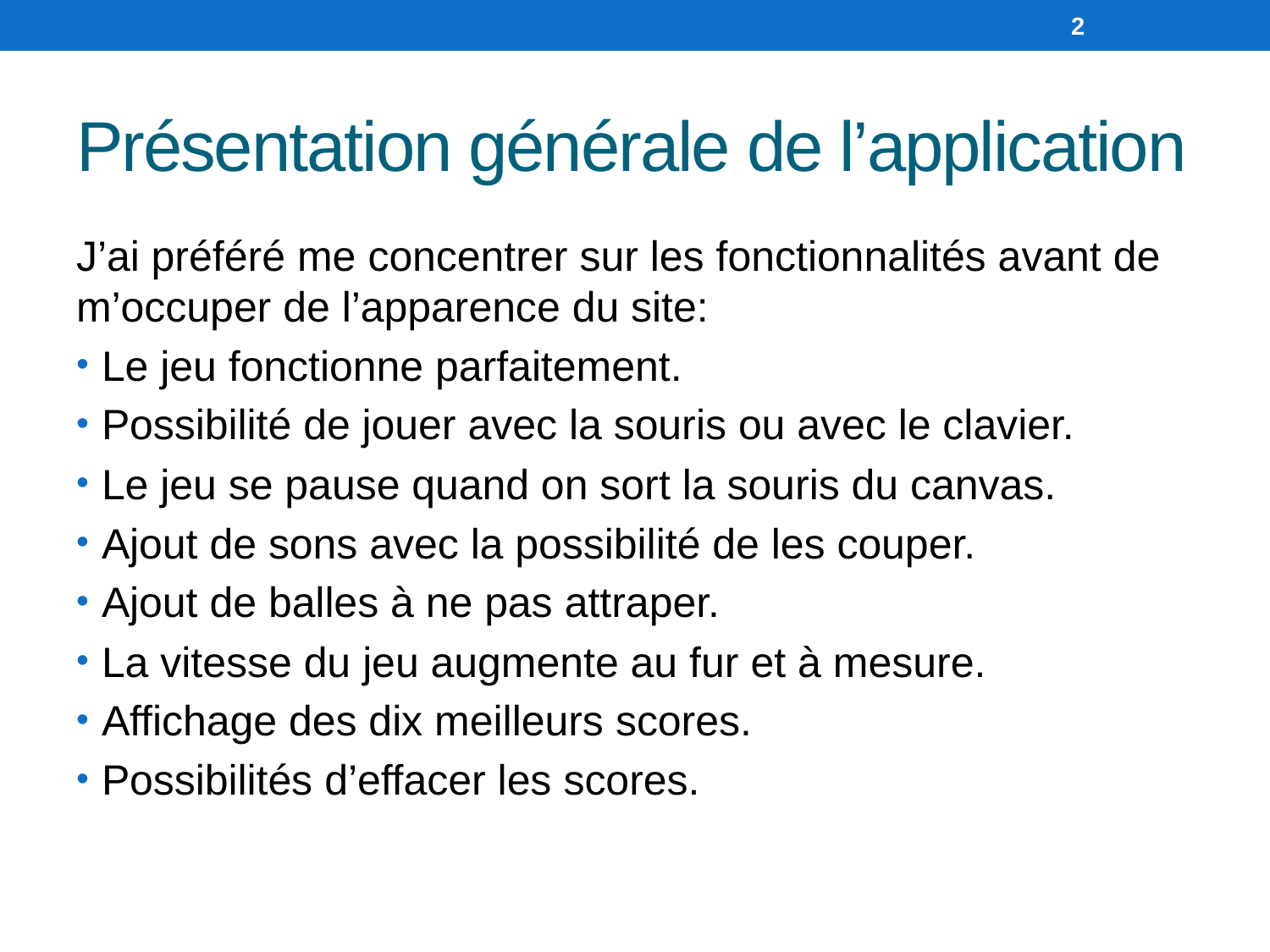

2
# Présentation générale de l’application
J’ai préféré me concentrer sur les fonctionnalités avant de m’occuper de l’apparence du site:
Le jeu fonctionne parfaitement.
Possibilité de jouer avec la souris ou avec le clavier.
Le jeu se pause quand on sort la souris du canvas.
Ajout de sons avec la possibilité de les couper.
Ajout de balles à ne pas attraper.
La vitesse du jeu augmente au fur et à mesure.
Affichage des dix meilleurs scores.
Possibilités d’effacer les scores.